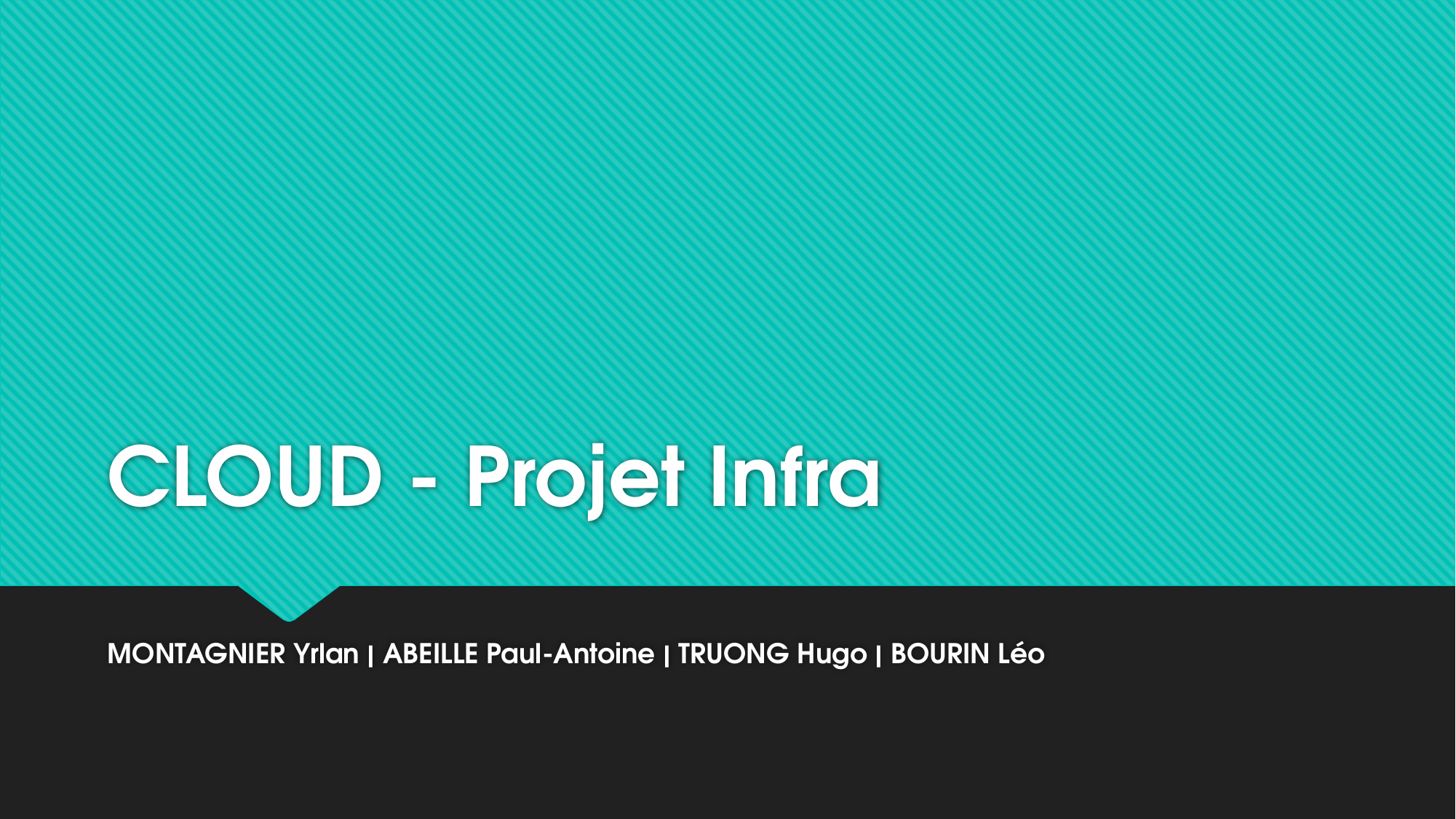

# CLOUD - Projet Infra
MONTAGNIER Yrlan | ABEILLE Paul-Antoine | TRUONG Hugo | BOURIN Léo